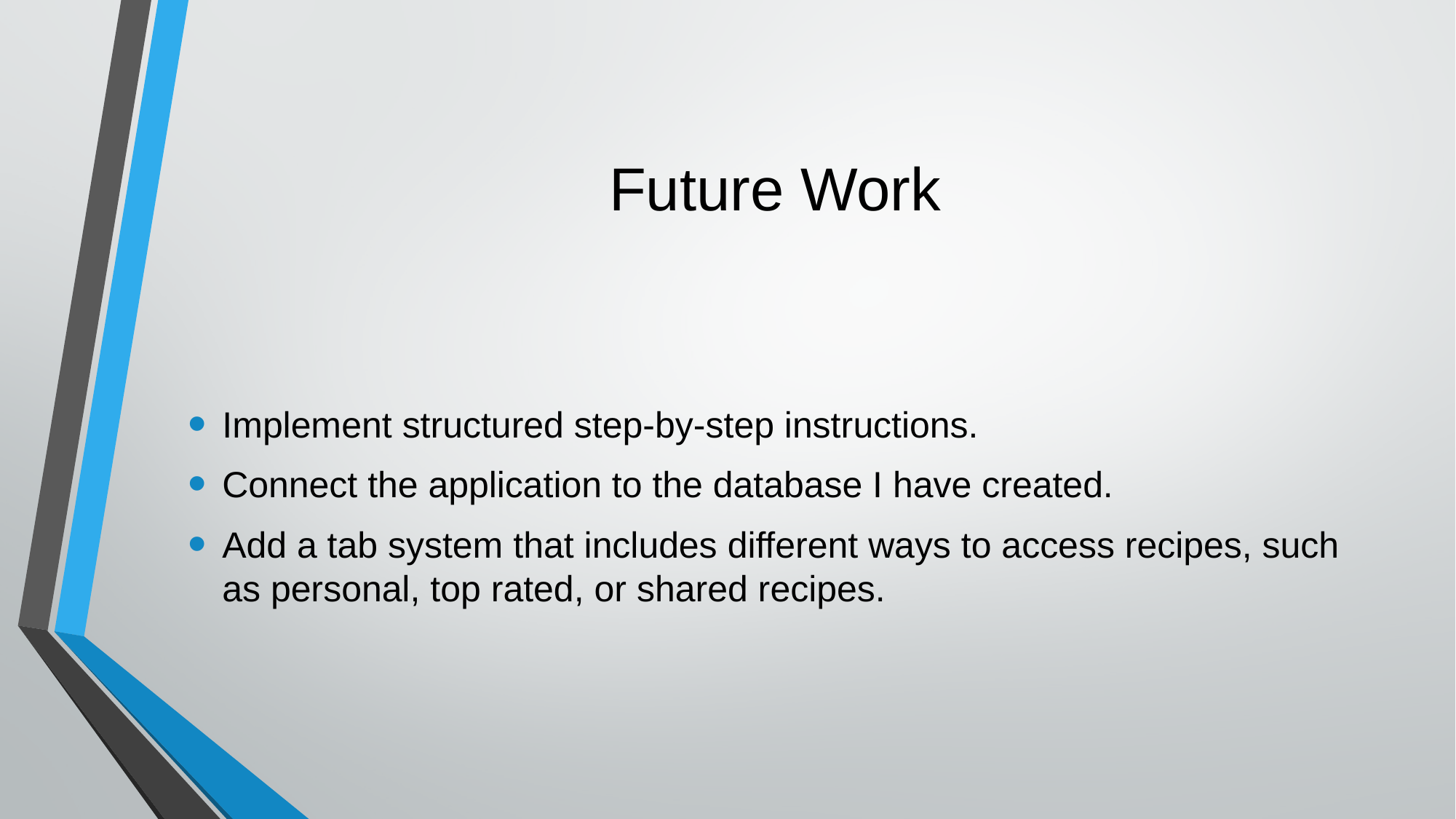

# Future Work
Implement structured step-by-step instructions.
Connect the application to the database I have created.
Add a tab system that includes different ways to access recipes, such as personal, top rated, or shared recipes.